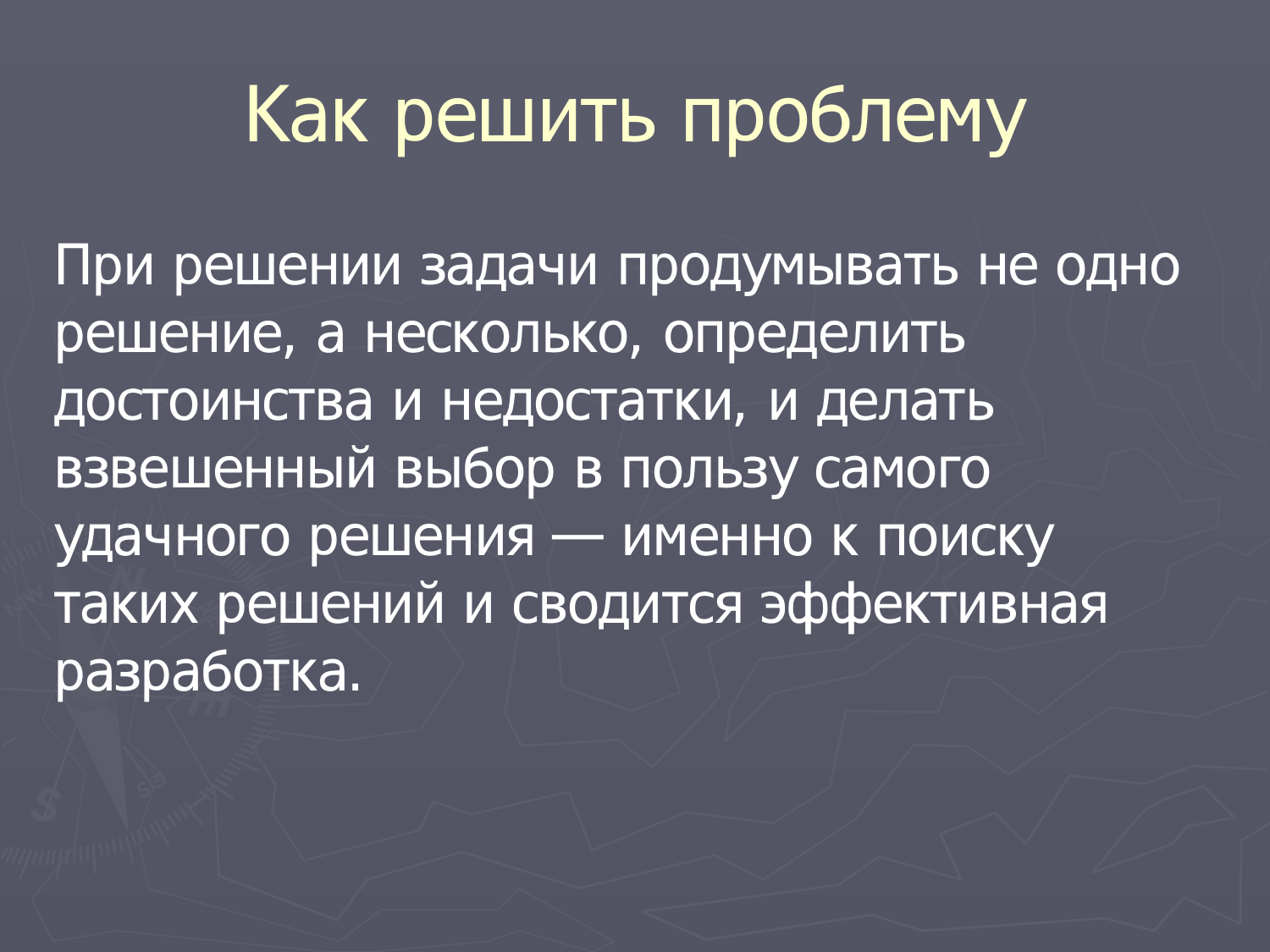

# Как решить проблему
При решении задачи продумывать не одно решение, а несколько, определить достоинства и недостатки, и делать взвешенный выбор в пользу самого удачного решения — именно к поиску таких решений и сводится эффективная разработка.